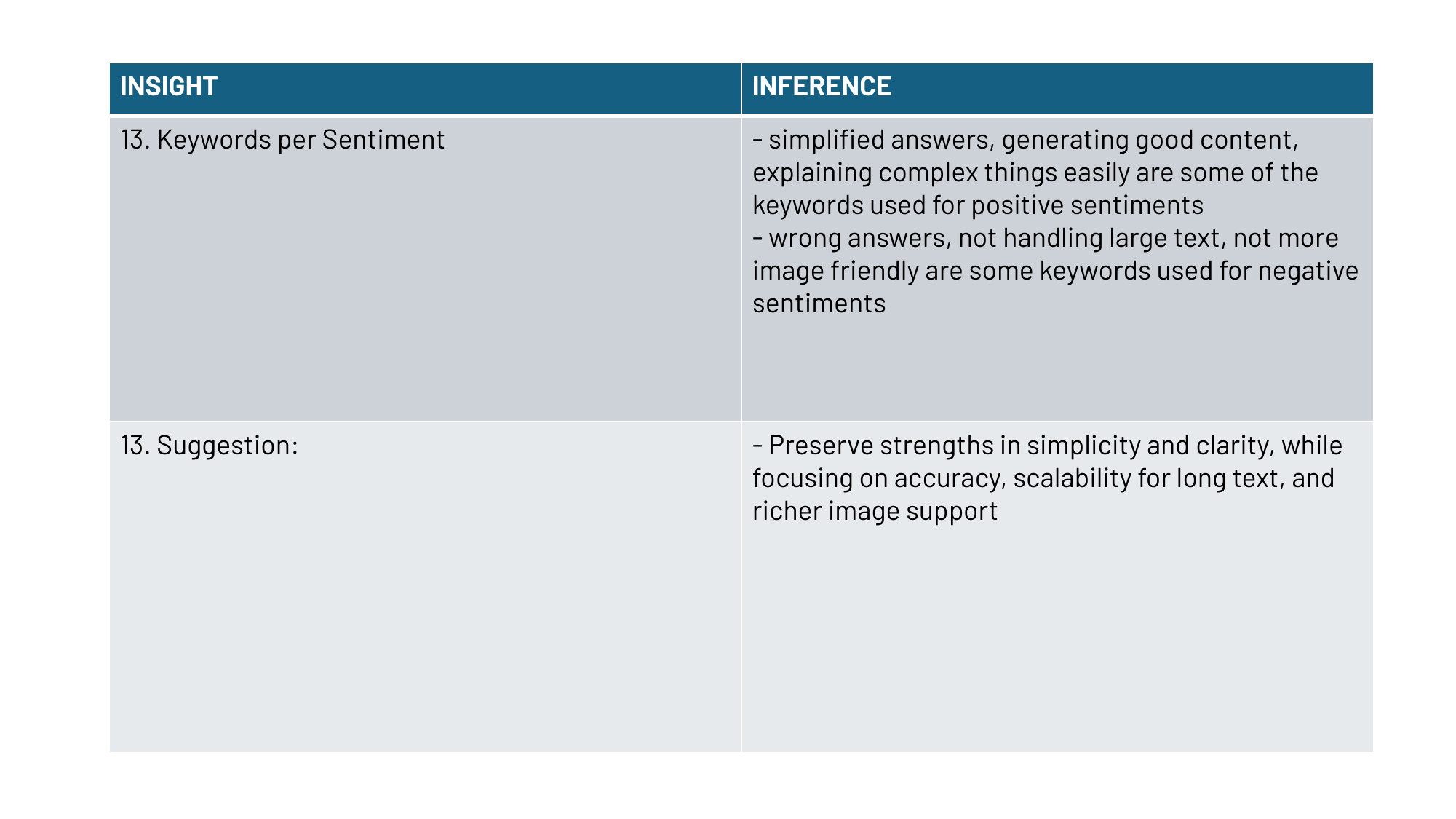

| INSIGHT | INFERENCE |
| --- | --- |
| 13. Keywords per Sentiment | - simplified answers, generating good content, explaining complex things easily are some of the keywords used for positive sentiments - wrong answers, not handling large text, not more image friendly are some keywords used for negative sentiments |
| 13. Suggestion: | - Preserve strengths in simplicity and clarity, while focusing on accuracy, scalability for long text, and richer image support |